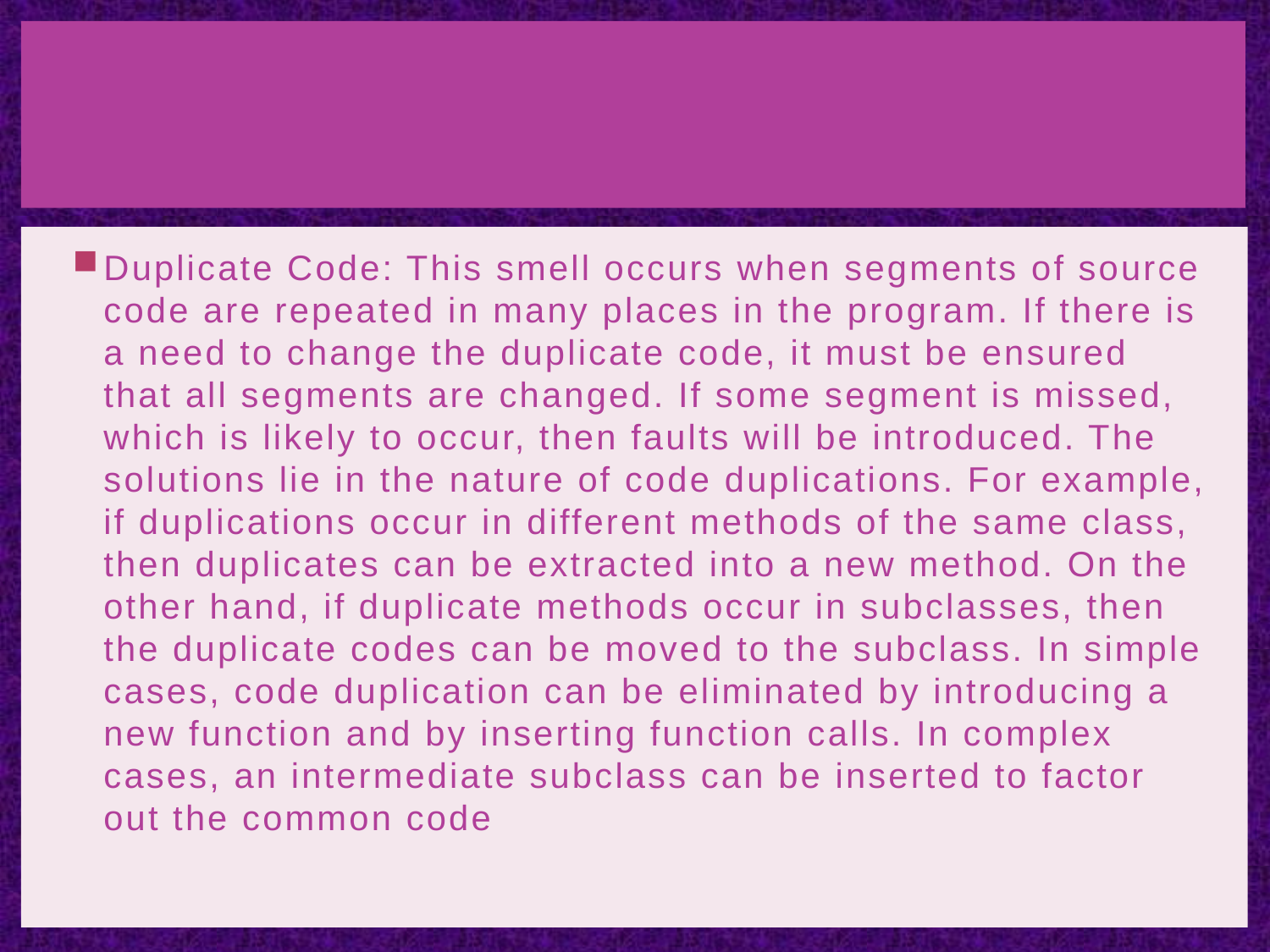

#
Duplicate Code: This smell occurs when segments of source code are repeated in many places in the program. If there is a need to change the duplicate code, it must be ensured that all segments are changed. If some segment is missed, which is likely to occur, then faults will be introduced. The solutions lie in the nature of code duplications. For example, if duplications occur in different methods of the same class, then duplicates can be extracted into a new method. On the other hand, if duplicate methods occur in subclasses, then the duplicate codes can be moved to the subclass. In simple cases, code duplication can be eliminated by introducing a new function and by inserting function calls. In complex cases, an intermediate subclass can be inserted to factor out the common code